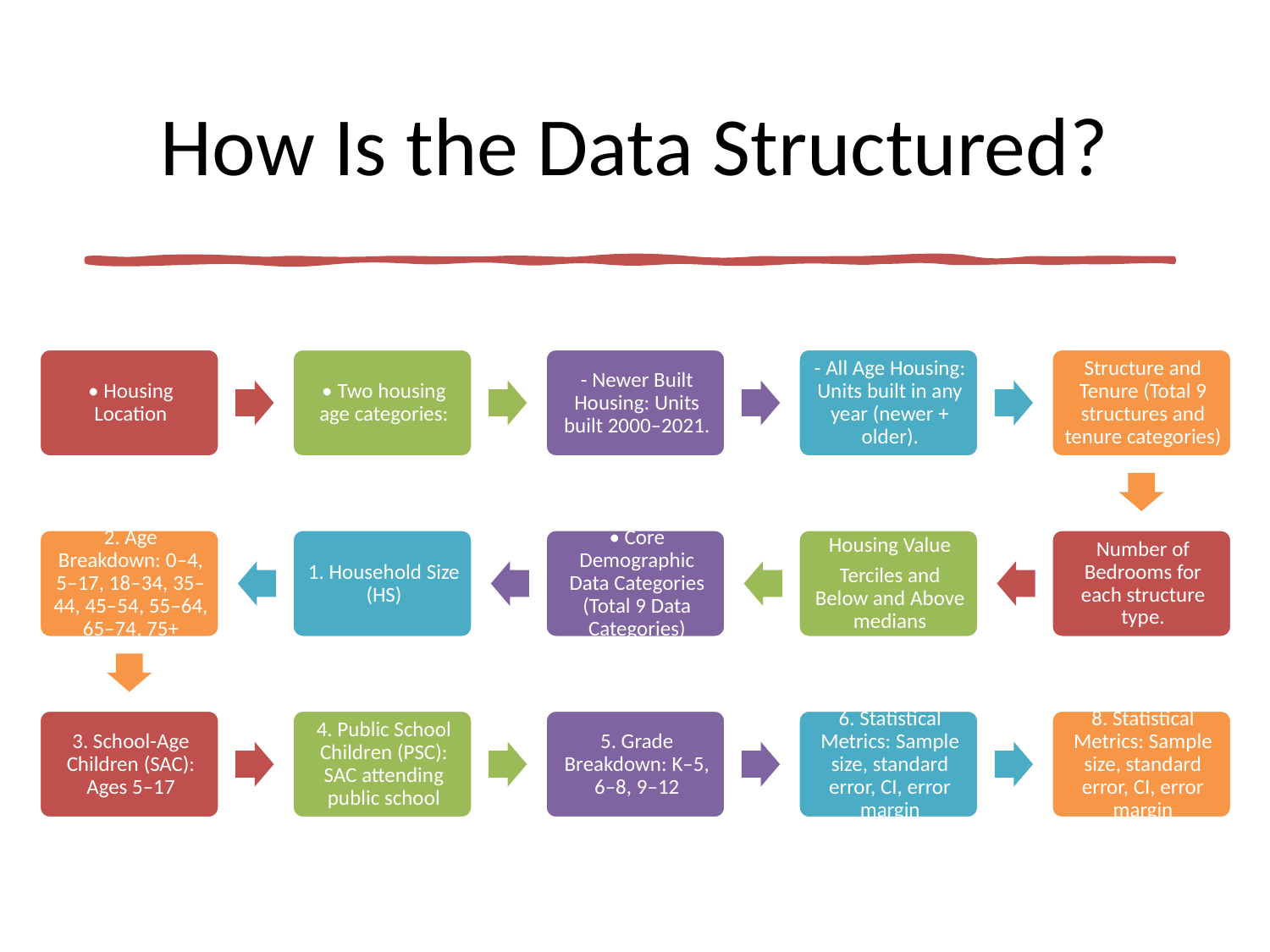

# How Is the Data Structured?

• Housing Location

• Two housing age categories:

- Newer Built Housing: Units built 2000–2021.

- All Age Housing: Units built in any year (newer + older).

Structure and Tenure (Total 9 structures and tenure categories)

Number of Bedrooms for each structure type.

Housing Value
Terciles and Below and Above medians

• Core Demographic Data Categories (Total 9 Data Categories)

1. Household Size (HS)

2. Age Breakdown: 0–4, 5–17, 18–34, 35–44, 45–54, 55–64, 65–74, 75+

3. School-Age Children (SAC): Ages 5–17

4. Public School Children (PSC): SAC attending public school

5. Grade Breakdown: K–5, 6–8, 9–12

6. Statistical Metrics: Sample size, standard error, CI, error margin

8. Statistical Metrics: Sample size, standard error, CI, error margin